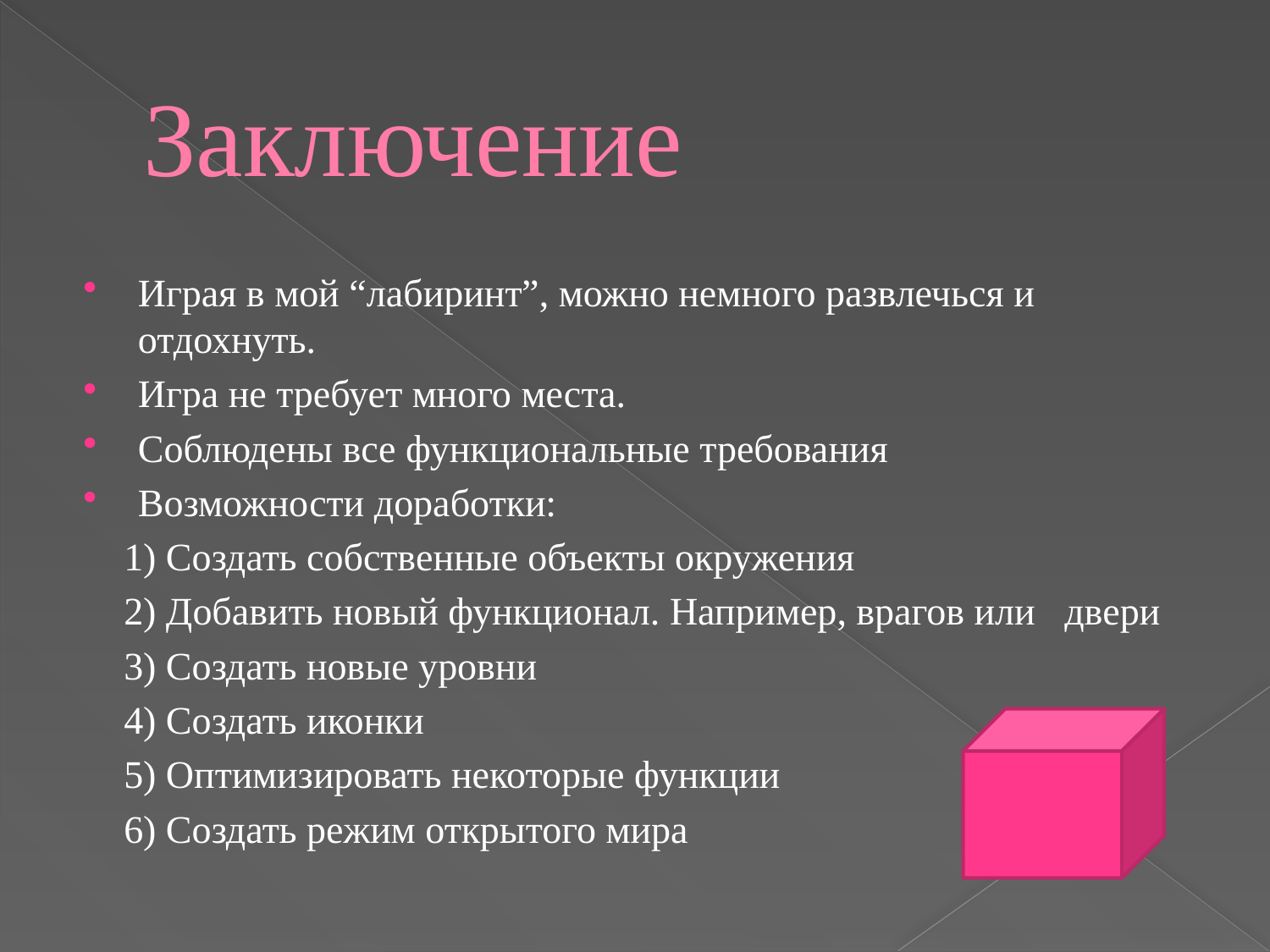

# Заключение
Играя в мой “лабиринт”, можно немного развлечься и отдохнуть.
Игра не требует много места.
Соблюдены все функциональные требования
Возможности доработки:
    1) Создать собственные объекты окружения
    2) Добавить новый функционал. Например, врагов или   двери
    3) Создать новые уровни
    4) Создать иконки
    5) Оптимизировать некоторые функции
    6) Создать режим открытого мира